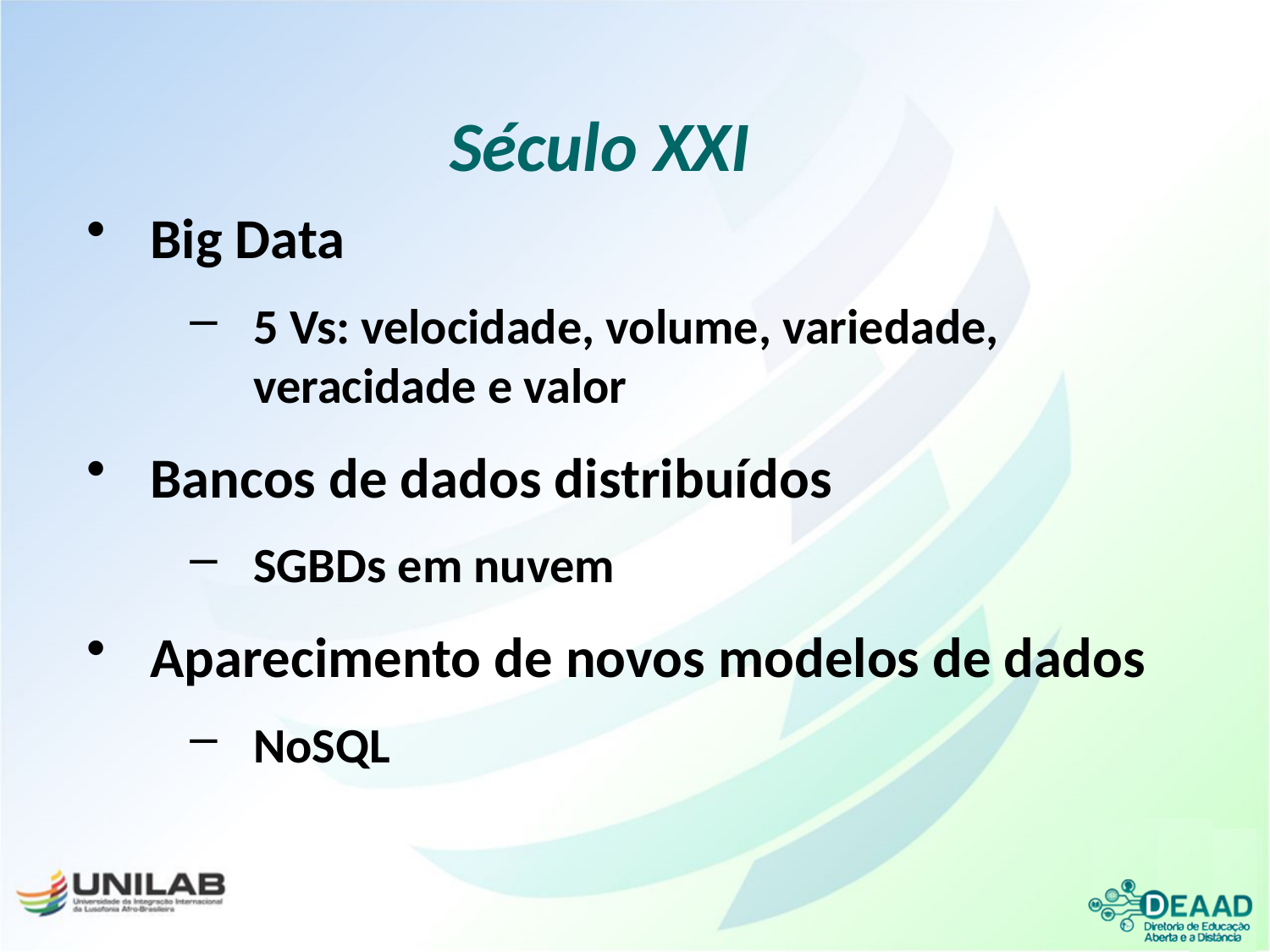

Século XXI
Big Data
5 Vs: velocidade, volume, variedade, veracidade e valor
Bancos de dados distribuídos
SGBDs em nuvem
Aparecimento de novos modelos de dados
NoSQL